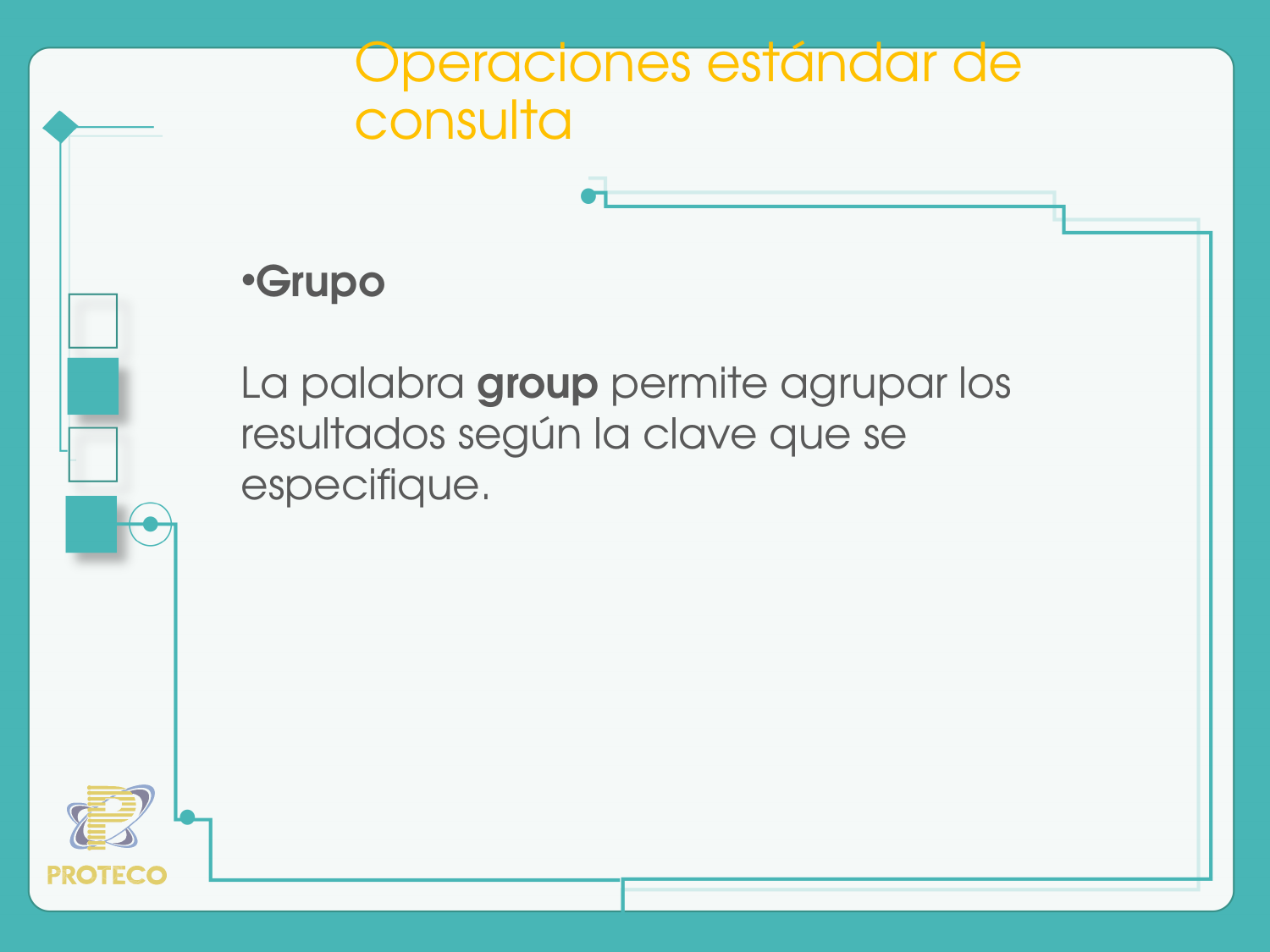

# Operaciones estándar de consulta
Grupo

La palabra group permite agrupar los resultados según la clave que se especifique.